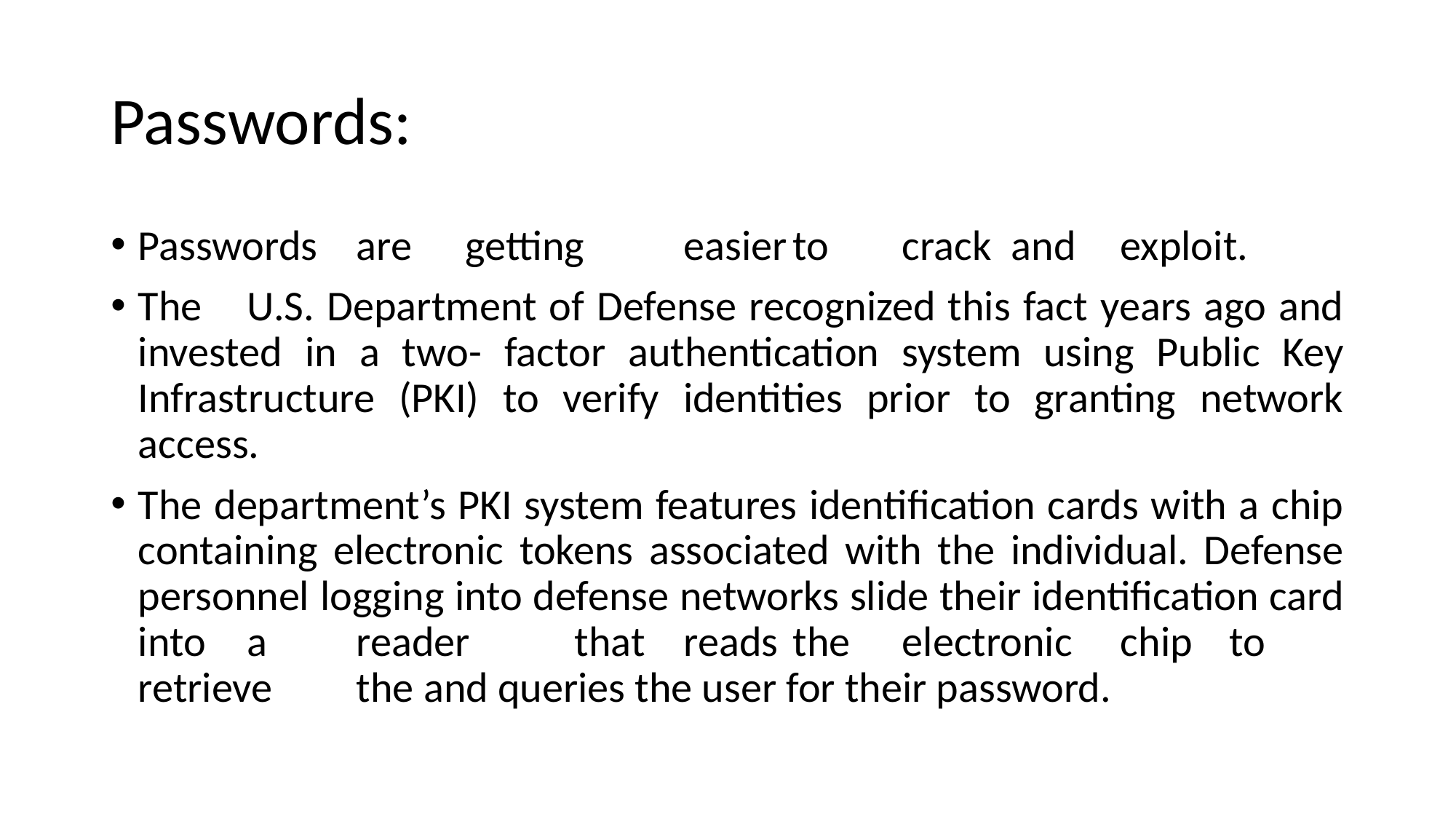

# Passwords:
Passwords	are	getting	easier	to	crack	and	exploit.
The	U.S. Department of Defense recognized this fact years ago and invested in a two- factor authentication system using Public Key Infrastructure (PKI) to verify identities prior to granting network access.
The department’s PKI system features identification cards with a chip containing electronic tokens associated with the individual. Defense personnel logging into defense networks slide their identification card into	a	reader	that	reads	the	electronic	chip	to retrieve	the and queries the user for their password.